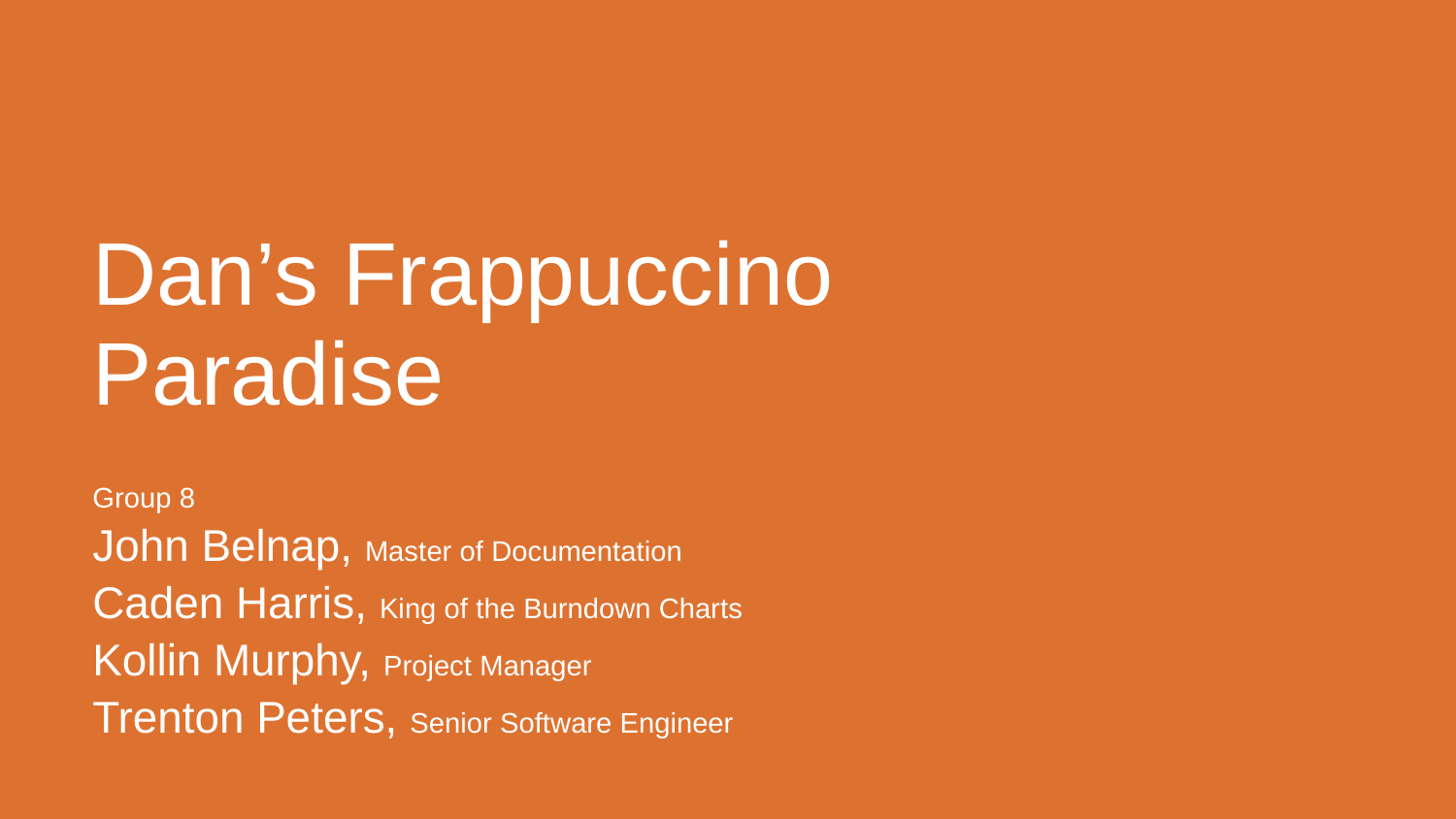

# Dan’s Frappuccino Paradise
Group 8
John Belnap, Master of Documentation
Caden Harris, King of the Burndown Charts
Kollin Murphy, Project Manager
Trenton Peters, Senior Software Engineer